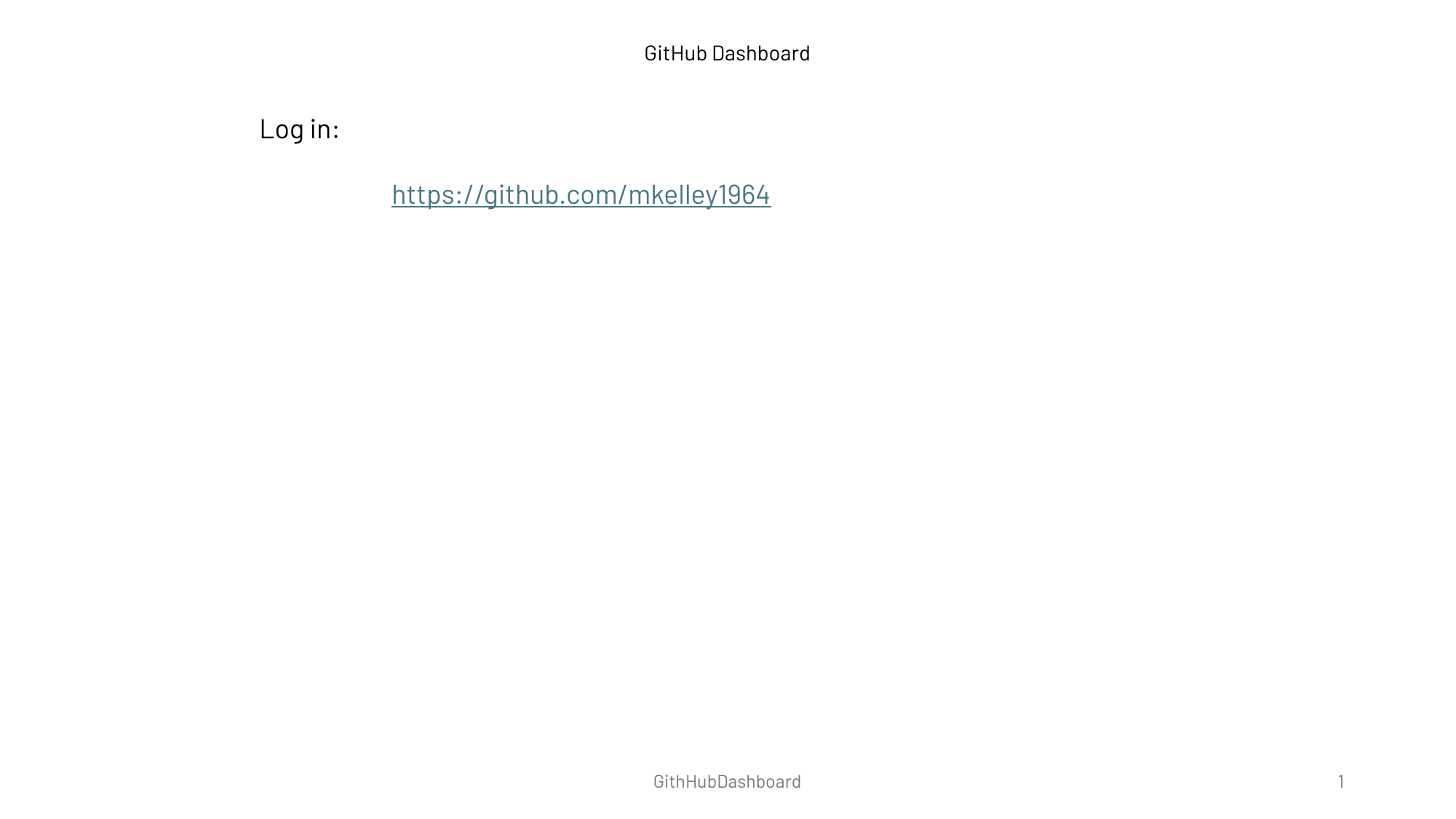

# GitHub Dashboard
Log in:
https://github.com/mkelley1964

GithHubDashboard
1